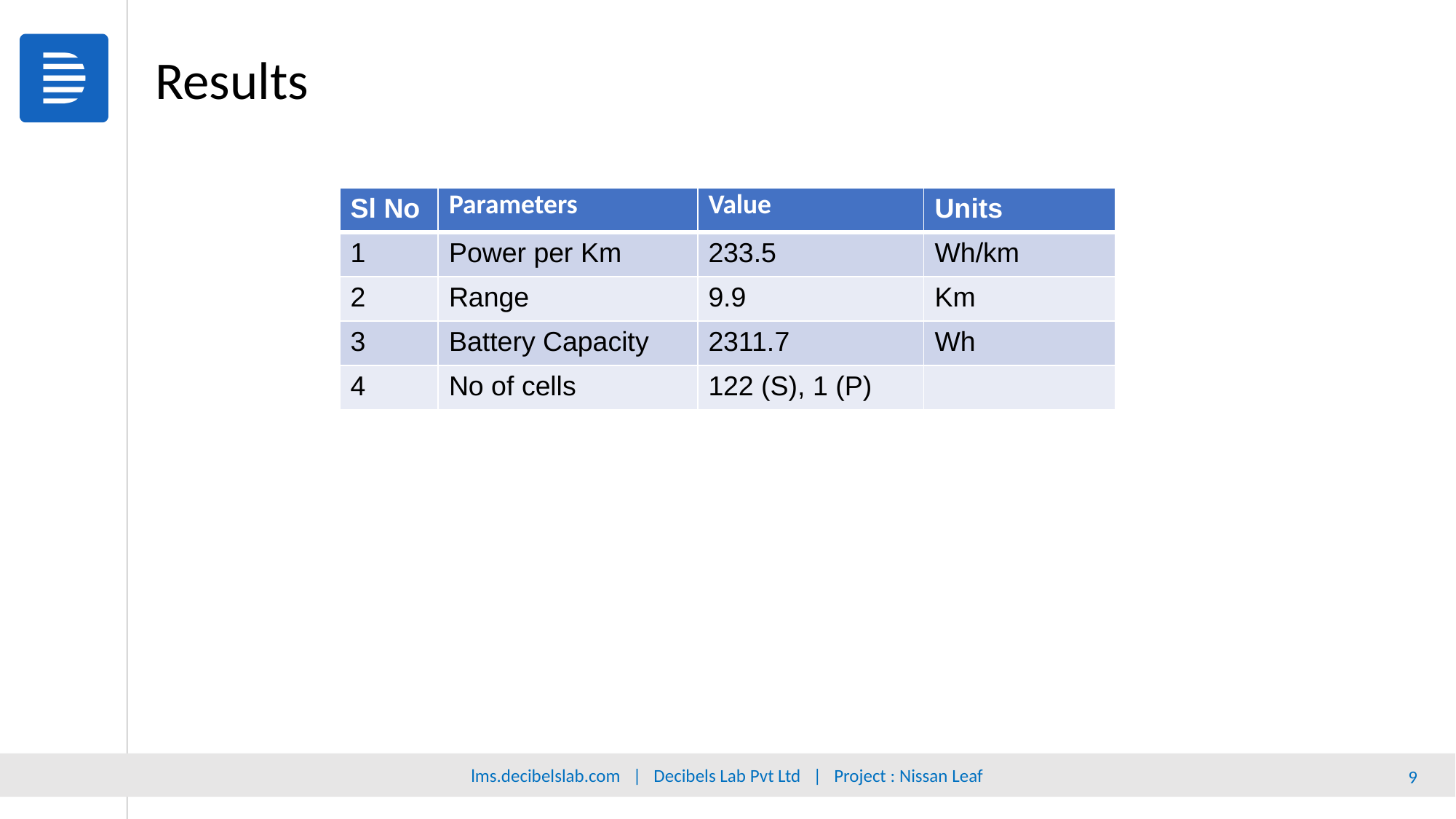

# Results
| Sl No | Parameters | Value | Units |
| --- | --- | --- | --- |
| 1 | Power per Km | 233.5 | Wh/km |
| 2 | Range | 9.9 | Km |
| 3 | Battery Capacity | 2311.7 | Wh |
| 4 | No of cells | 122 (S), 1 (P) |  |
lms.decibelslab.com   |   Decibels Lab Pvt Ltd   |   Project : Nissan Leaf
9